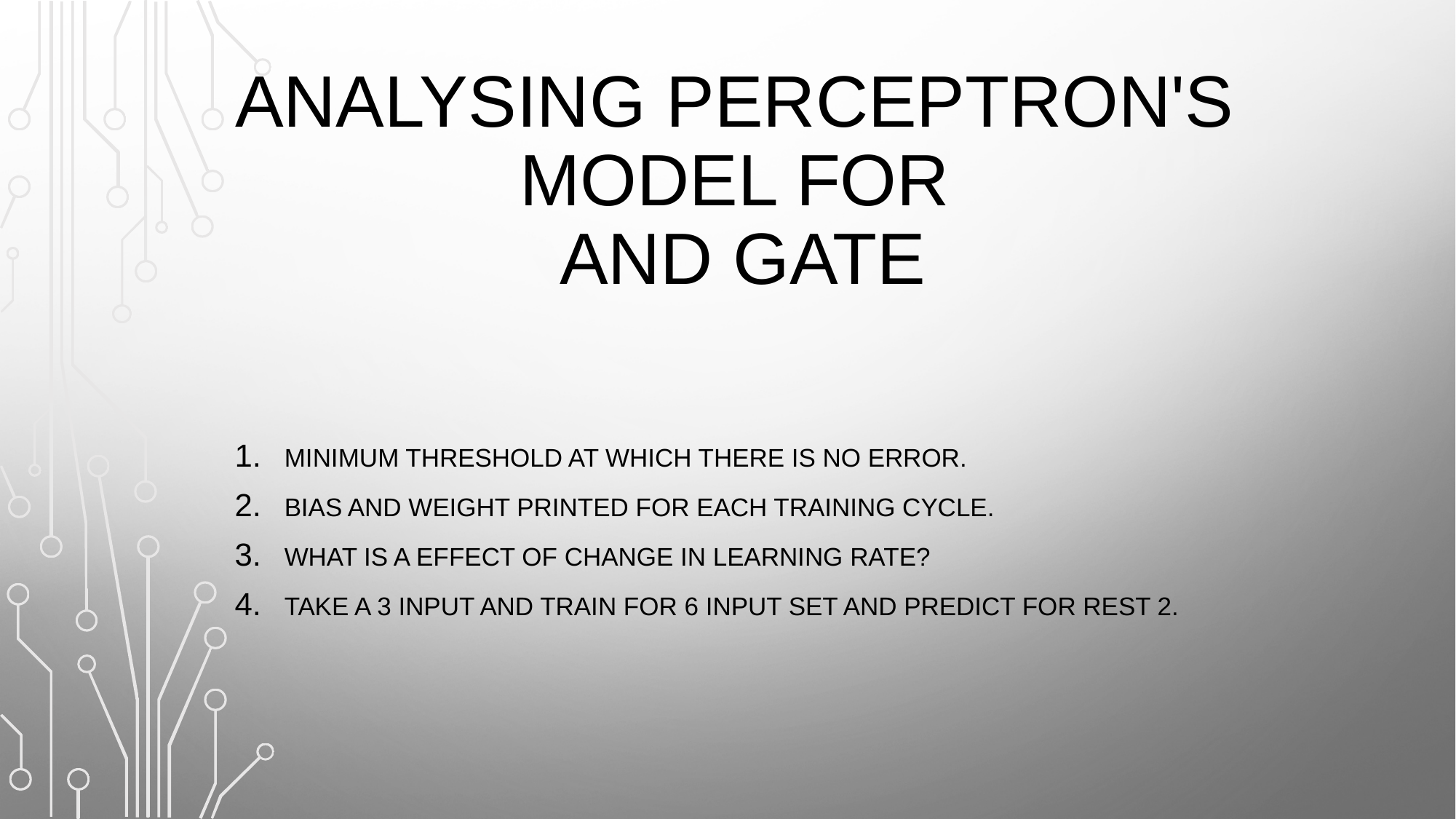

# Analysing Perceptron's model for and gate
Minimum threshold at which there is no error.
Bias and weight printed for each training cycle.
What is a effect of change in learning rate?
Take a 3 input and train for 6 input set and predict for rest 2.